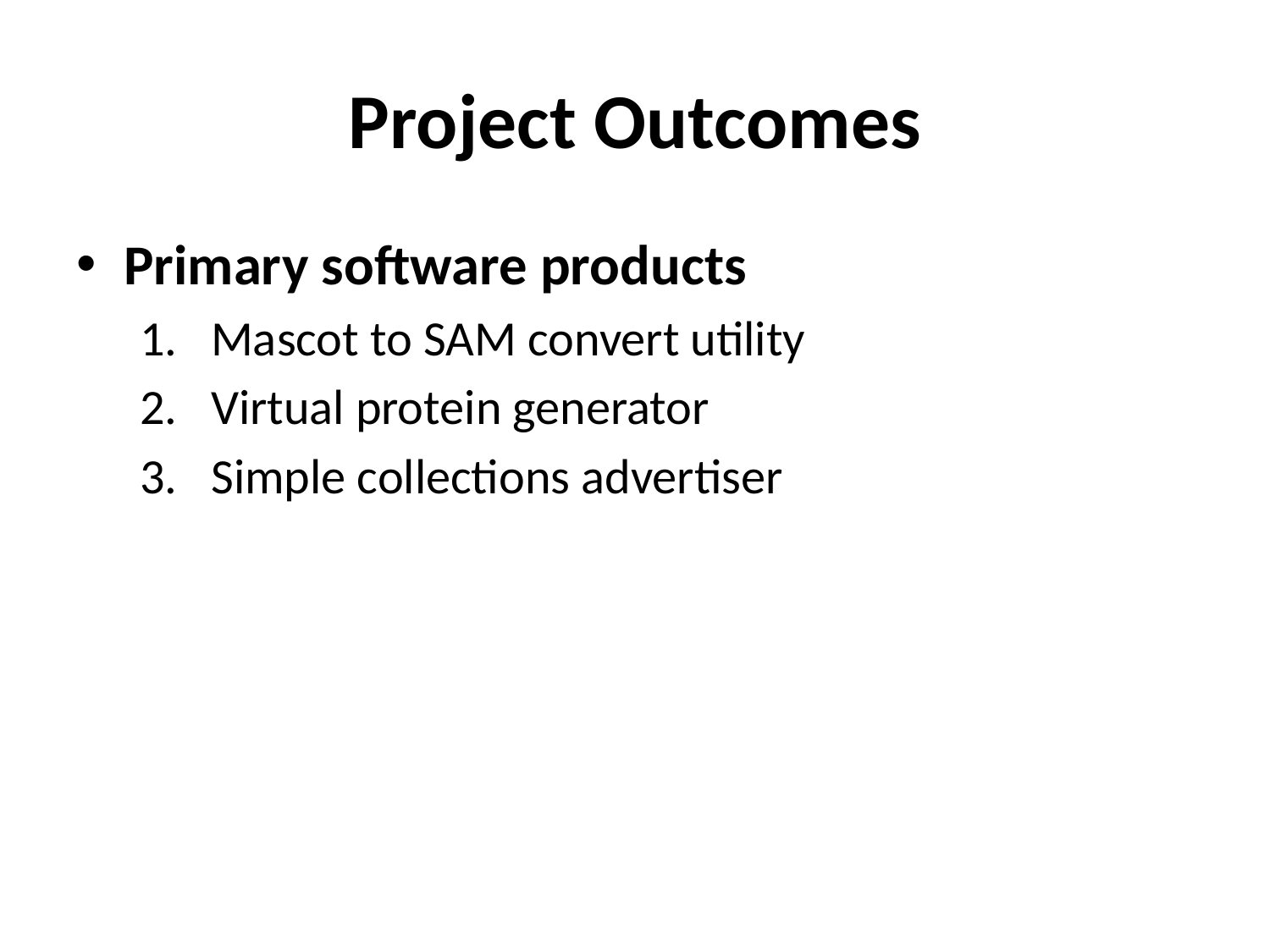

# Project Outcomes
Primary software products
Mascot to SAM convert utility
Virtual protein generator
Simple collections advertiser